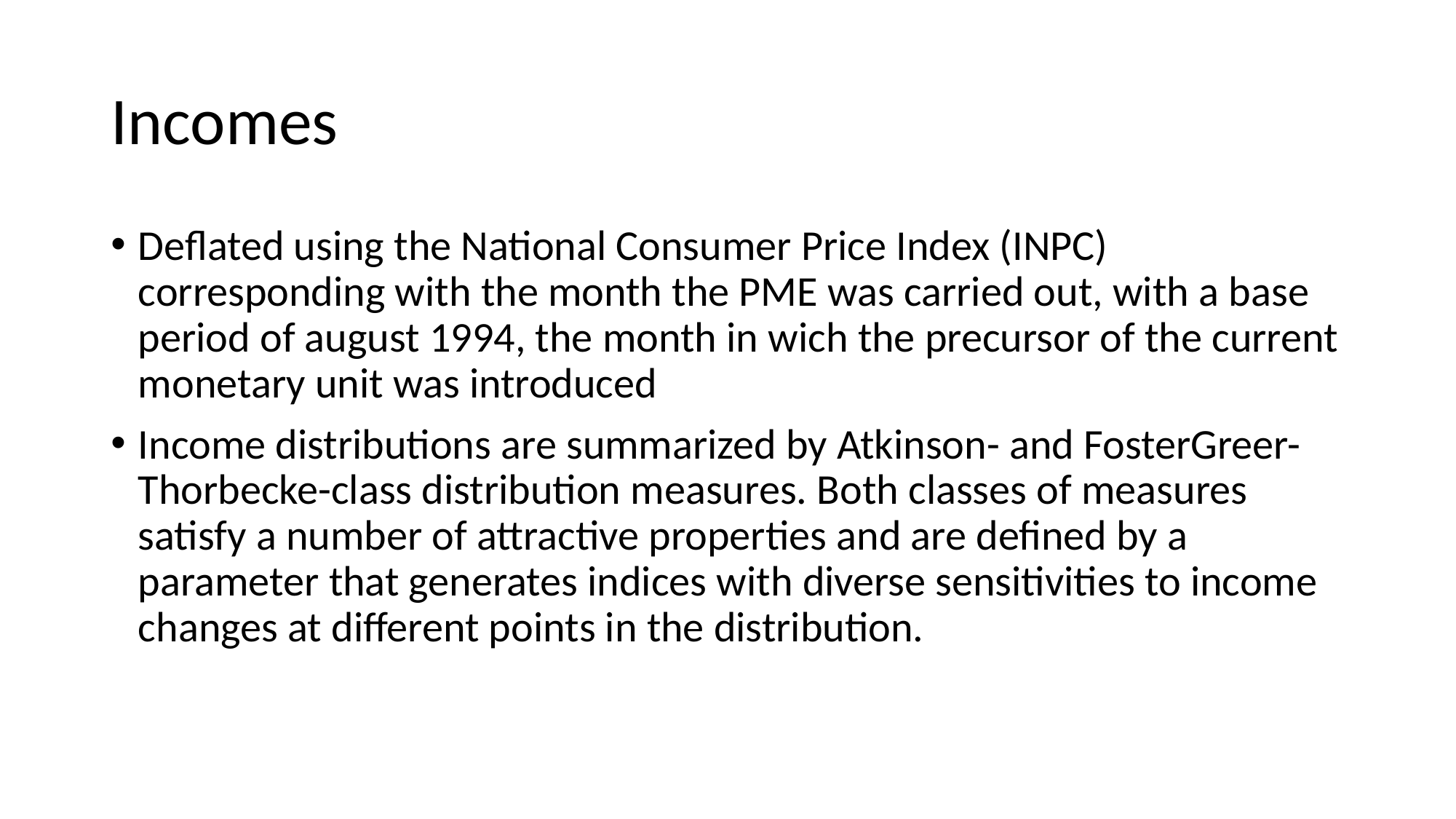

# Incomes
Deflated using the National Consumer Price Index (INPC) corresponding with the month the PME was carried out, with a base period of august 1994, the month in wich the precursor of the current monetary unit was introduced
Income distributions are summarized by Atkinson- and FosterGreer-Thorbecke-class distribution measures. Both classes of measures satisfy a number of attractive properties and are defined by a parameter that generates indices with diverse sensitivities to income changes at different points in the distribution.